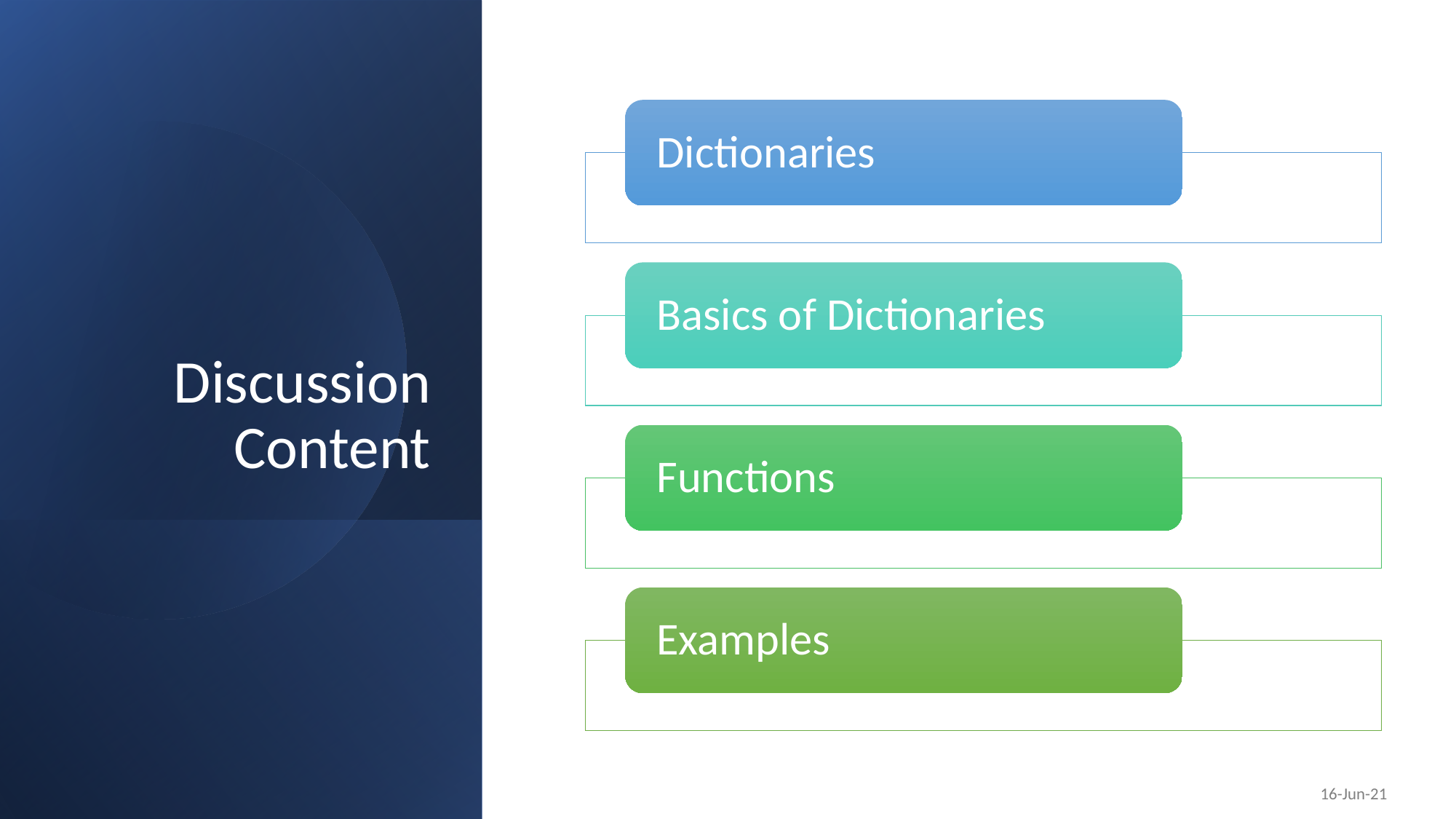

Dictionaries
Basics of Dictionaries
Functions
Examples

# Discussion Content

16-Jun-21